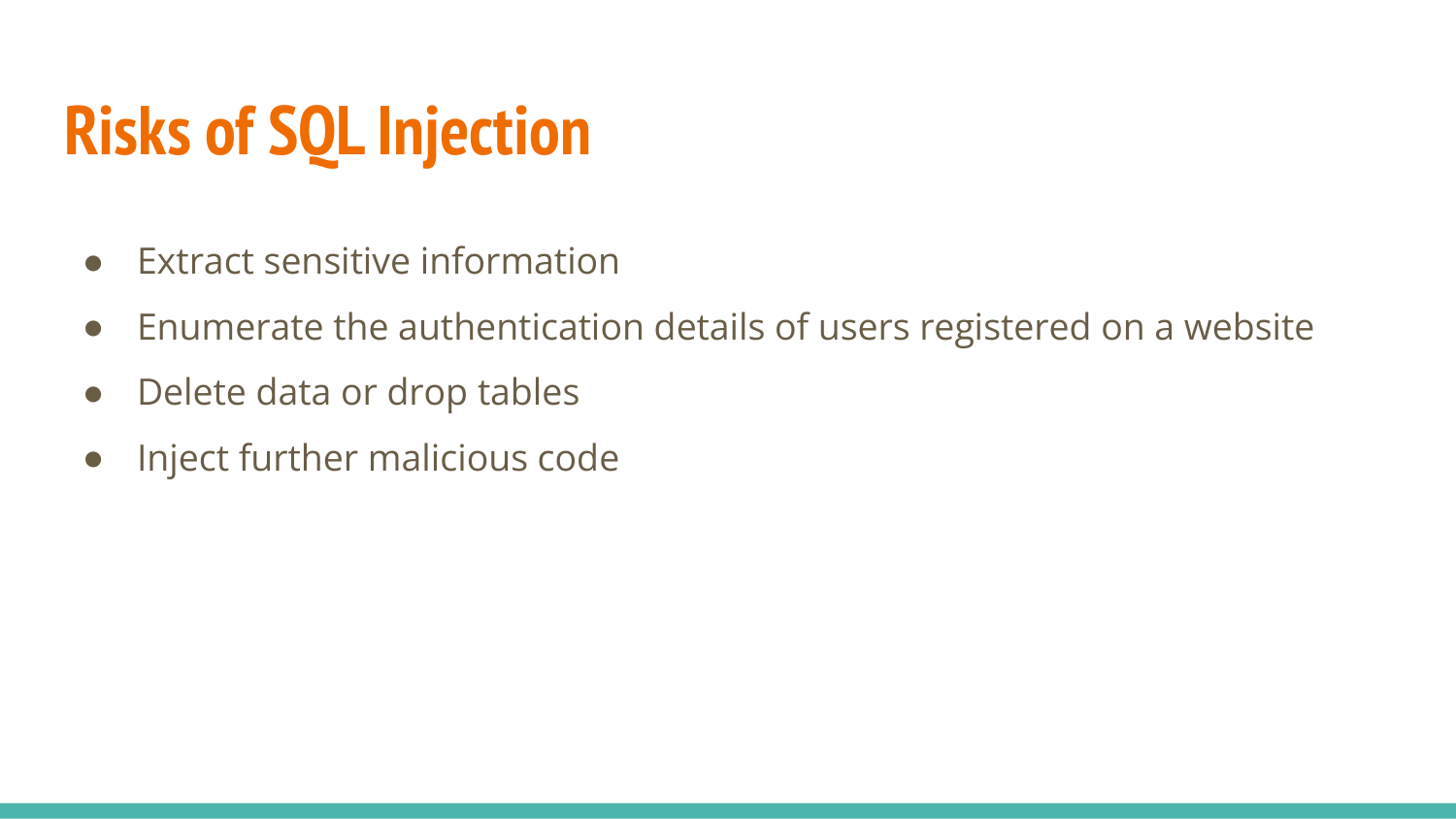

# Risks of SQL Injection
Extract sensitive information
Enumerate the authentication details of users registered on a website
Delete data or drop tables
Inject further malicious code